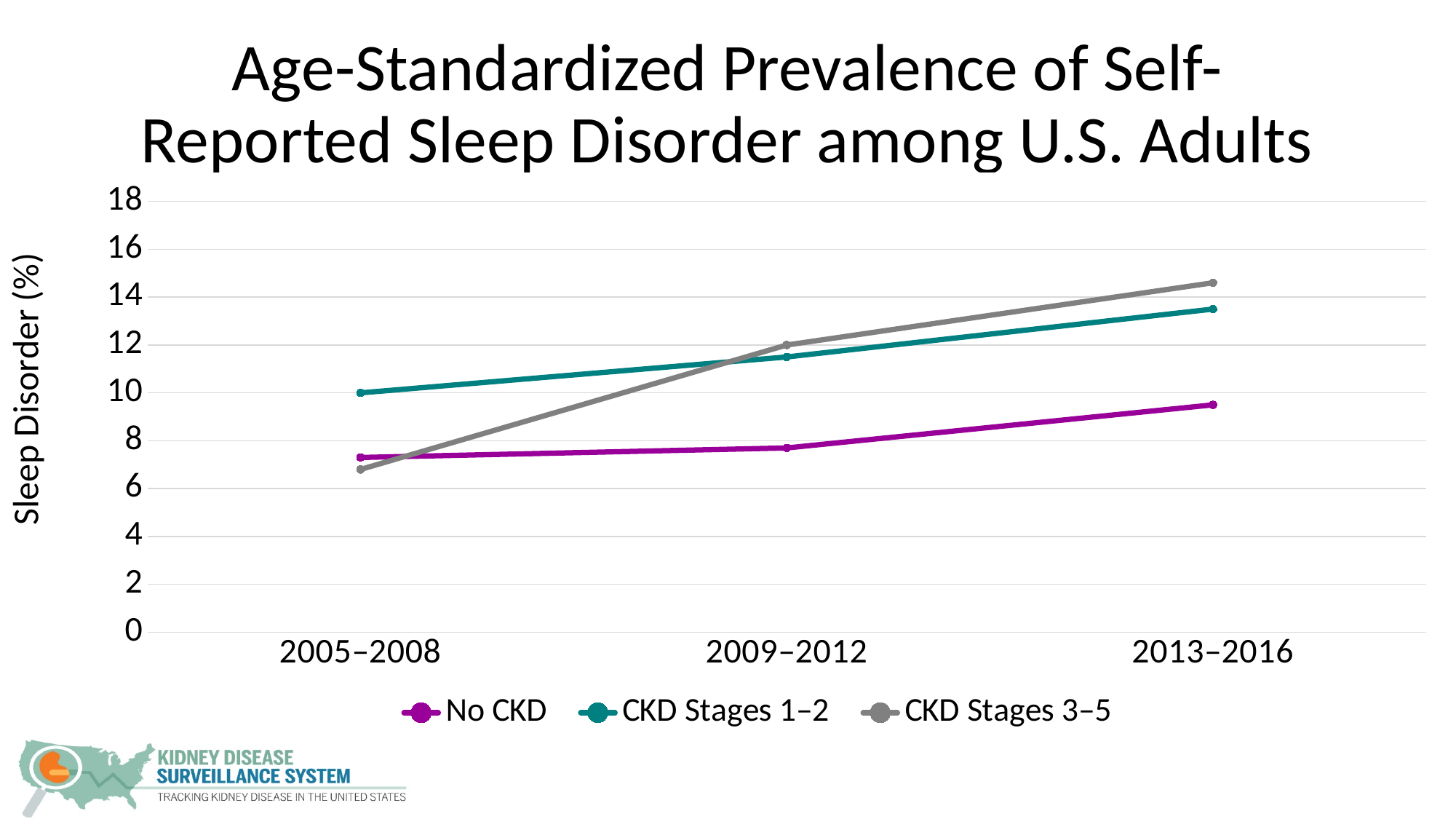

# Age-Standardized Prevalence of Self-Reported Sleep Disorder among U.S. Adults

### Chart

| Category | No CKD | CKD Stages 1–2 | CKD Stages 3–5 |
|---|---|---|---|
| 2005–2008 | 7.3 | 10.0 | 6.8 |
| 2009–2012 | 7.7 | 11.5 | 12.0 |
| 2013–2016 | 9.5 | 13.5 | 14.6 |